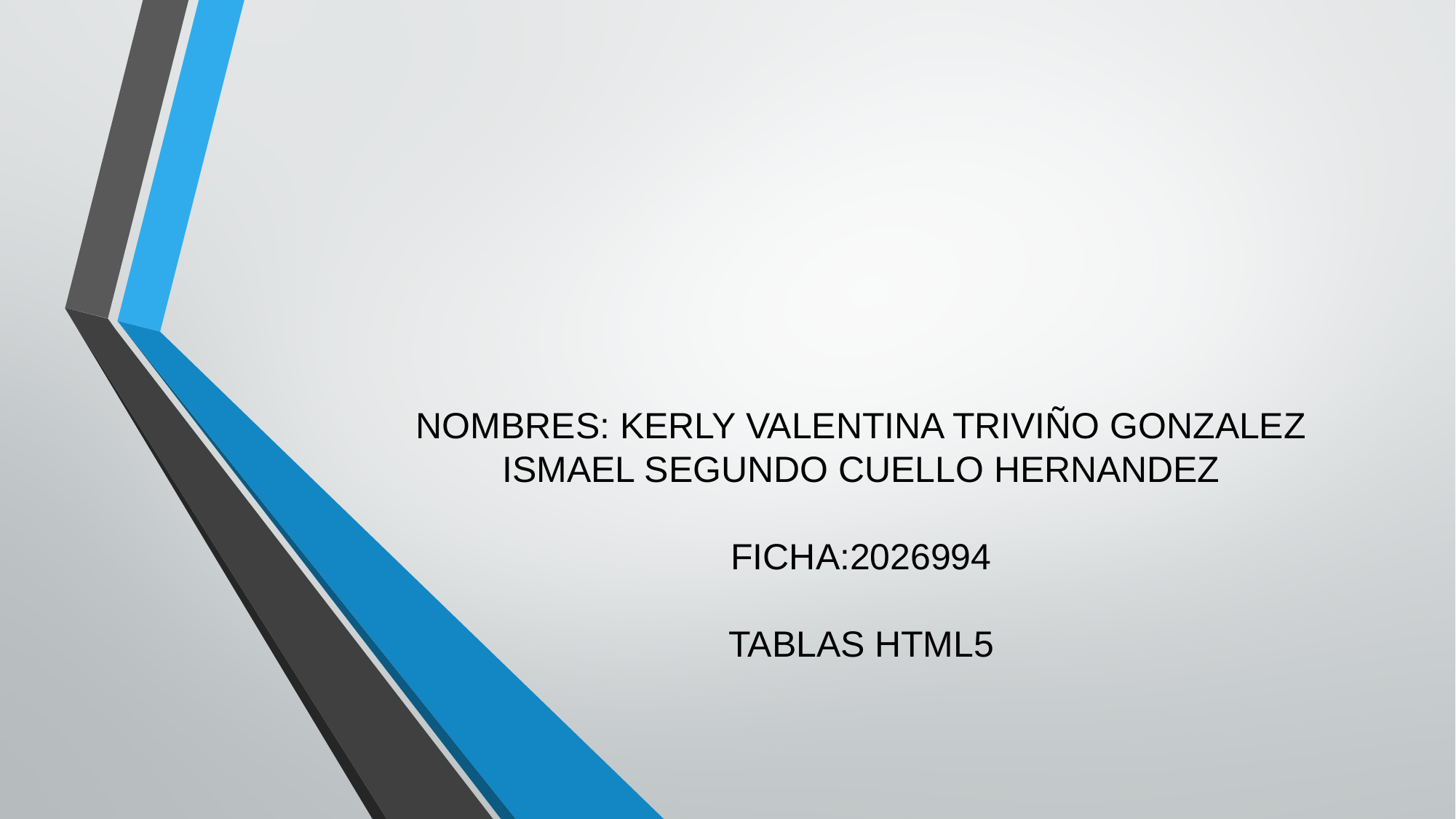

# NOMBRES: KERLY VALENTINA TRIVIÑO GONZALEZ ISMAEL SEGUNDO CUELLO HERNANDEZ FICHA:2026994 TABLAS HTML5